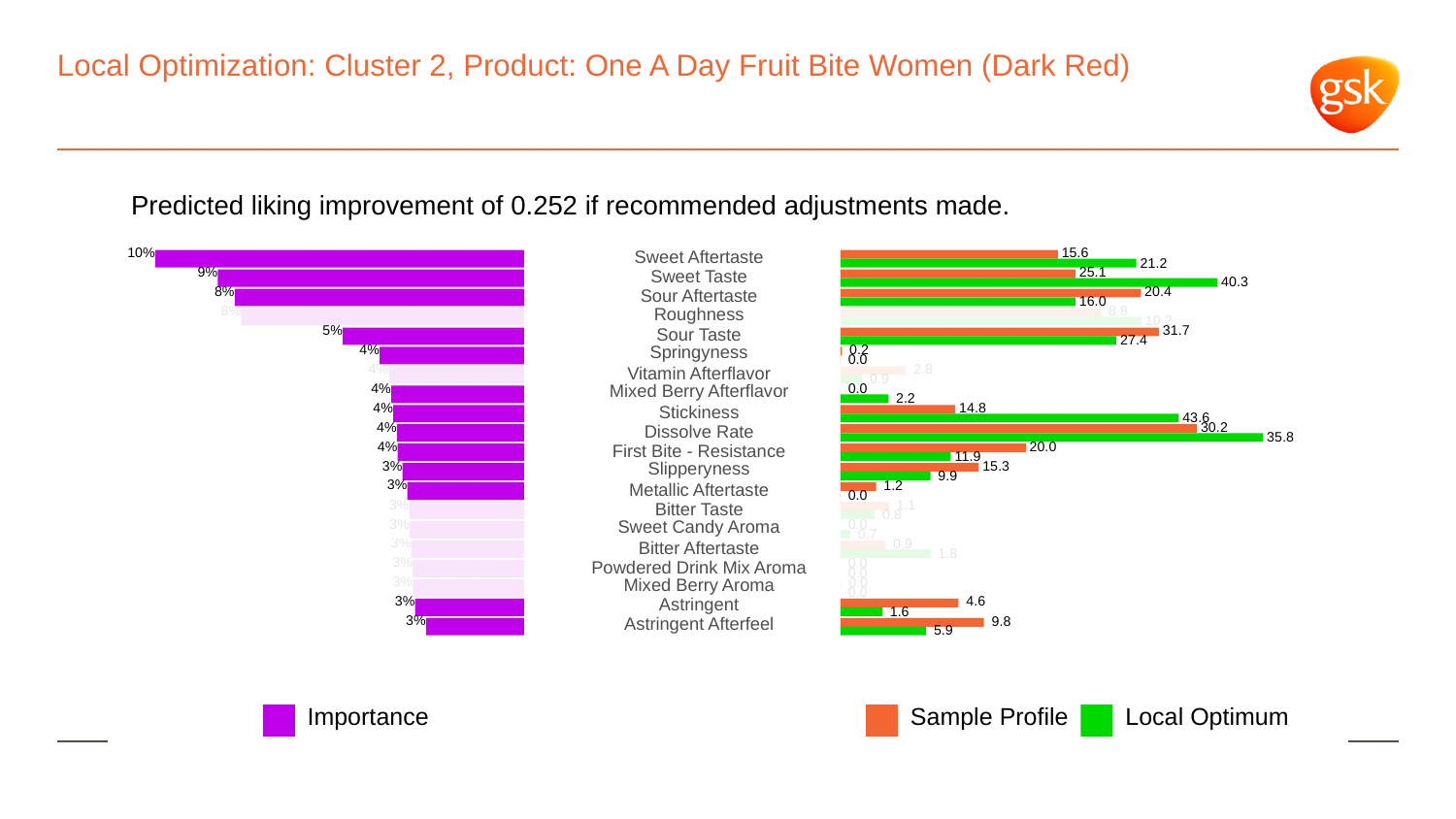

# Local Optimization: Cluster 2, Product: One A Day Fruit Bite Women (Dark Red)

Predicted liking improvement of 0.252 if recommended adjustments made.

10%
 15.6

Sweet Aftertaste
 21.2

9%
 25.1

Sweet Taste
 40.3

8%
 20.4

Sour Aftertaste
 16.0

8%
Roughness
  8.8

 10.2

5%
 31.7

Sour Taste
 27.4

4%
Springyness
  0.2

  0.0

4%
  2.8

Vitamin Afterflavor
  0.9

4%
Mixed Berry Afterflavor
  0.0

  2.2

4%
 14.8

Stickiness
 43.6

4%
 30.2

Dissolve Rate
 35.8

4%
 20.0

First Bite - Resistance
 11.9

3%
Slipperyness
 15.3

  9.9

3%
  1.2

Metallic Aftertaste
  0.0

3%
  1.1

Bitter Taste
  0.8

3%
Sweet Candy Aroma
  0.0

  0.7

3%
  0.9

Bitter Aftertaste
  1.8

3%
  0.0

Powdered Drink Mix Aroma
  0.0

3%
Mixed Berry Aroma
  0.0

  0.0

3%
Astringent
  4.6

  1.6

3%
Astringent Afterfeel
  9.8

  5.9

Local Optimum
Sample Profile
Importance